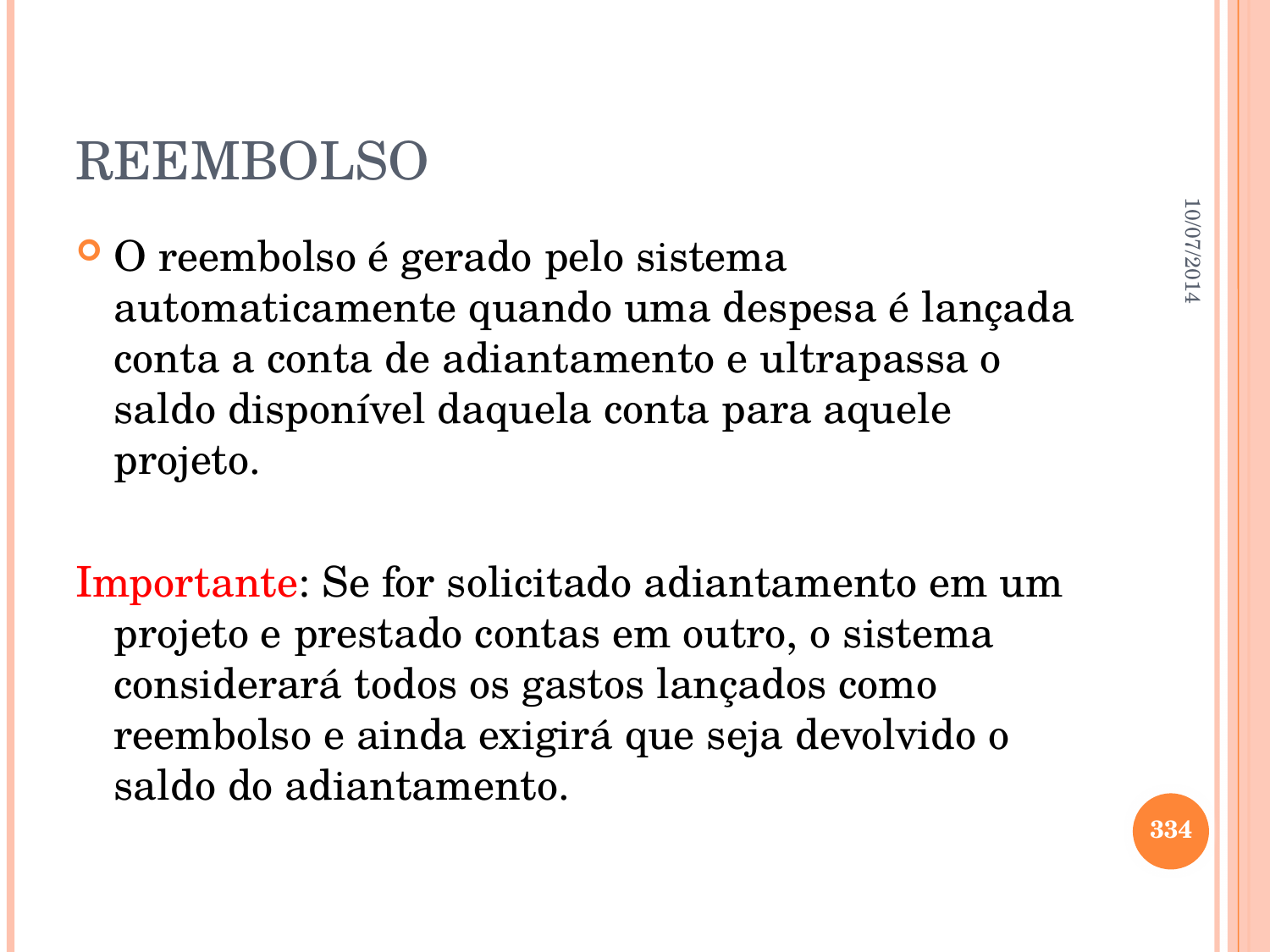

# Reembolso
10/07/2014
O reembolso é gerado pelo sistema automaticamente quando uma despesa é lançada conta a conta de adiantamento e ultrapassa o saldo disponível daquela conta para aquele projeto.

Importante: Se for solicitado adiantamento em um projeto e prestado contas em outro, o sistema considerará todos os gastos lançados como reembolso e ainda exigirá que seja devolvido o saldo do adiantamento.
334